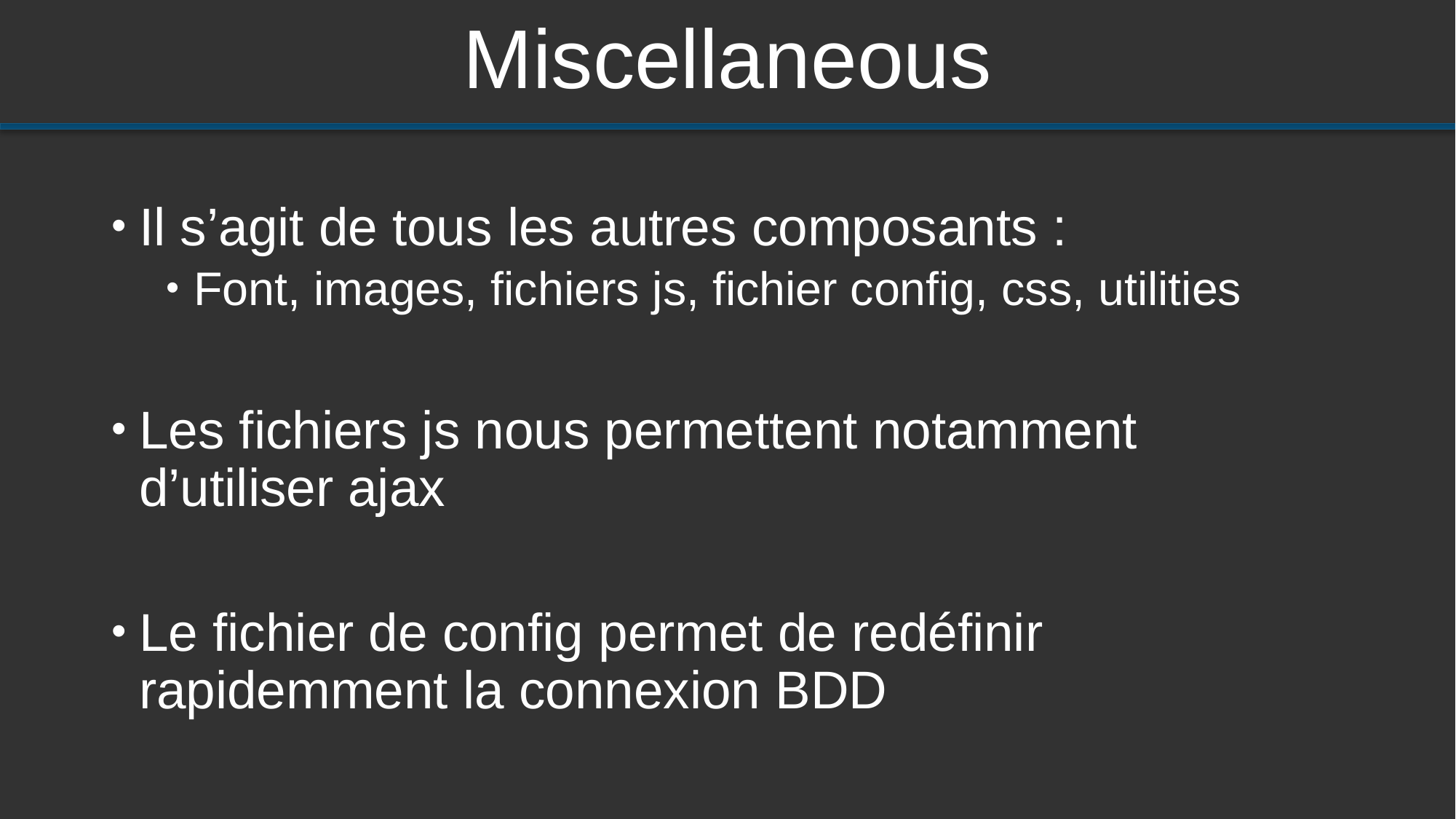

# Miscellaneous

Il s’agit de tous les autres composants :
Font, images, fichiers js, fichier config, css, utilities

Les fichiers js nous permettent notamment d’utiliser ajax

Le fichier de config permet de redéfinir rapidemment la connexion BDD